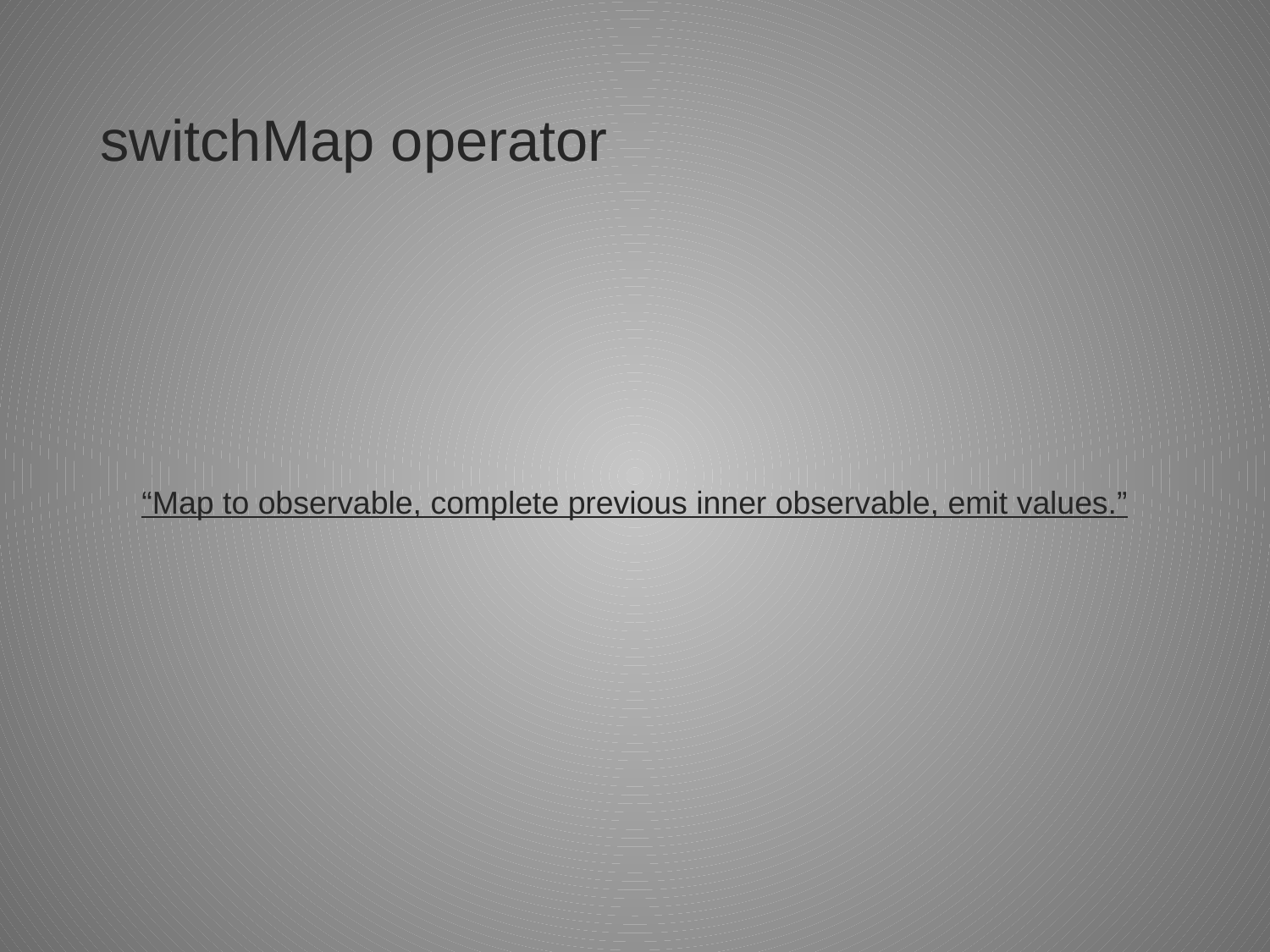

# switchMap operator
“Map to observable, complete previous inner observable, emit values.”